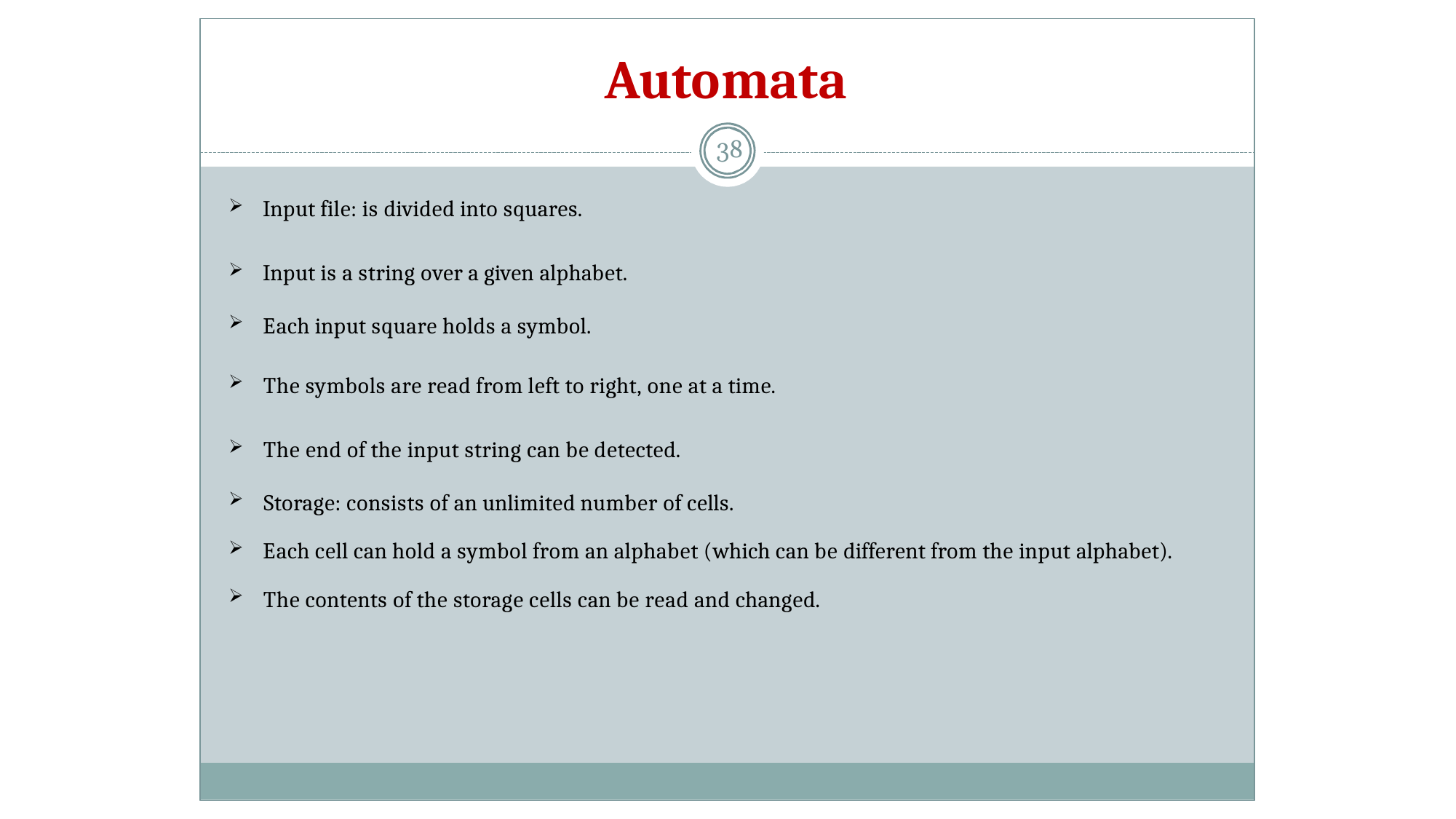

# Automata
38

Input file: is divided into squares.

Input is a string over a given alphabet.
Each input square holds a symbol.

The symbols are read from left to right, one at a time.

The end of the input string can be detected.
Storage: consists of an unlimited number of cells.
Each cell can hold a symbol from an alphabet (which can be different from the input alphabet).
The contents of the storage cells can be read and changed.